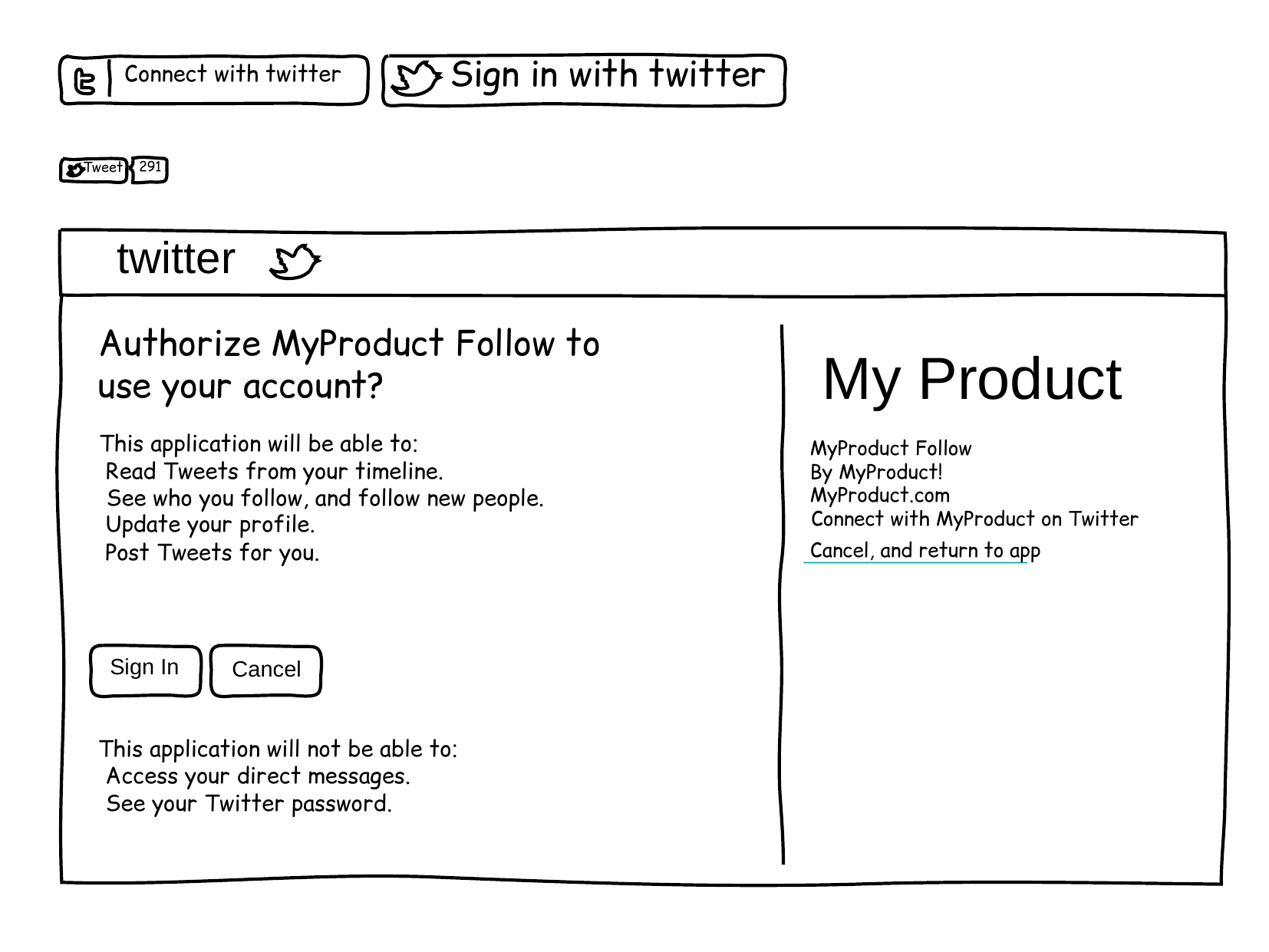

Sign in with twitter

Connect with twitter

291
Tweet

twitter

Authorize MyProduct Follow to

My Product
use your account?
This application will be able to:
MyProduct Follow
Read Tweets from your timeline.
By MyProduct!
MyProduct.com
See who you follow, and follow new people.
Connect with MyProduct on Twitter
Update your profile.
Cancel, and return to app
Post Tweets for you.

Sign In
Cancel
This application will not be able to:
Access your direct messages.
See your Twitter password.